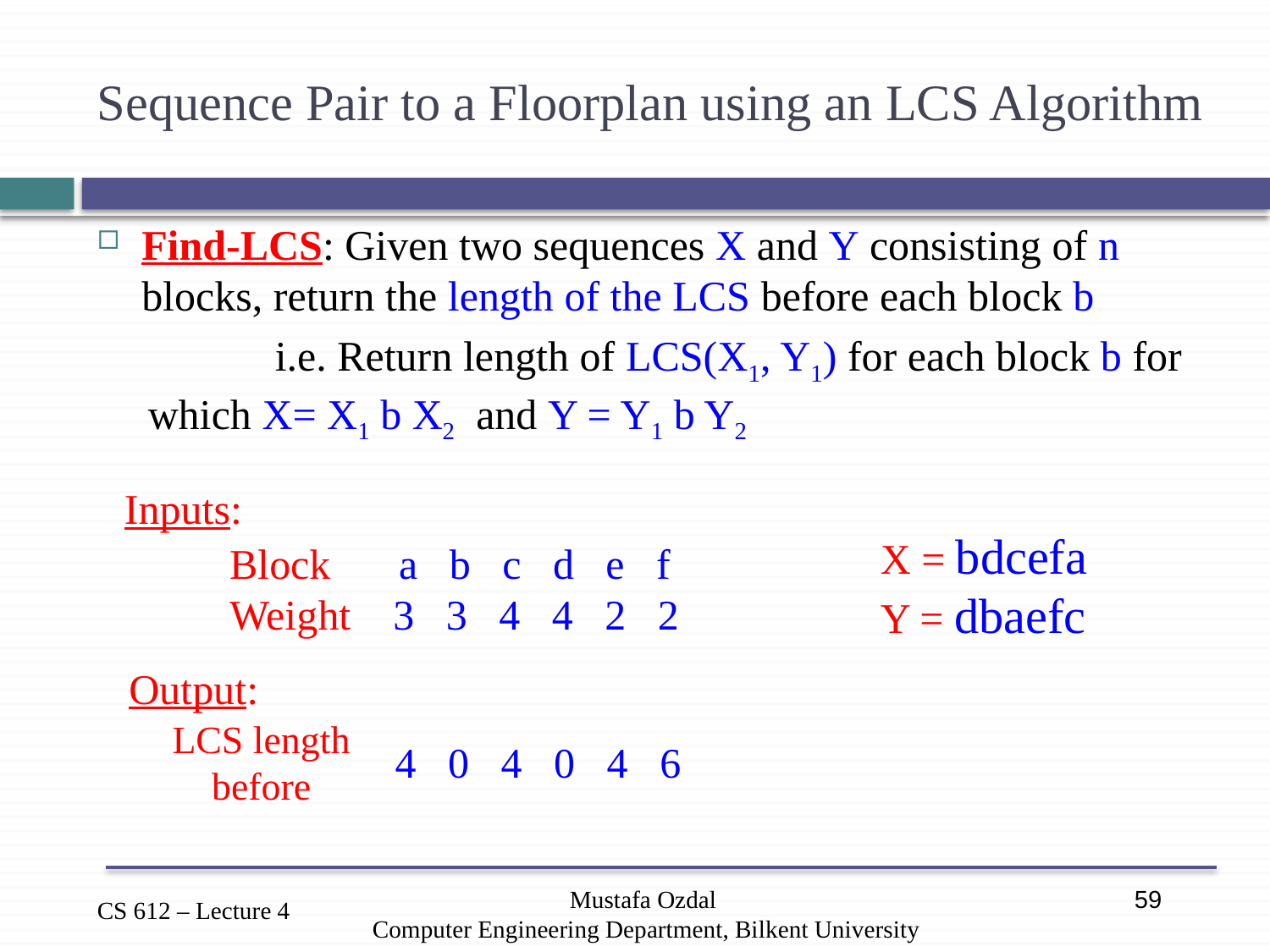

# Sequence Pair to a Floorplan using an LCS Algorithm
Find-LCS: Given two sequences X and Y consisting of n blocks, return the length of the LCS before each block b
	i.e. Return length of LCS(X1, Y1) for each block b for which X= X1 b X2  and Y = Y1 b Y2

Inputs:
X = bdcefa
Y = dbaefc
Block	    a   b   c   d   e   f
Weight    3   3   4   4   2   2
Output:
LCS length
before
4   0   4   0   4   6
Mustafa Ozdal
Computer Engineering Department, Bilkent University